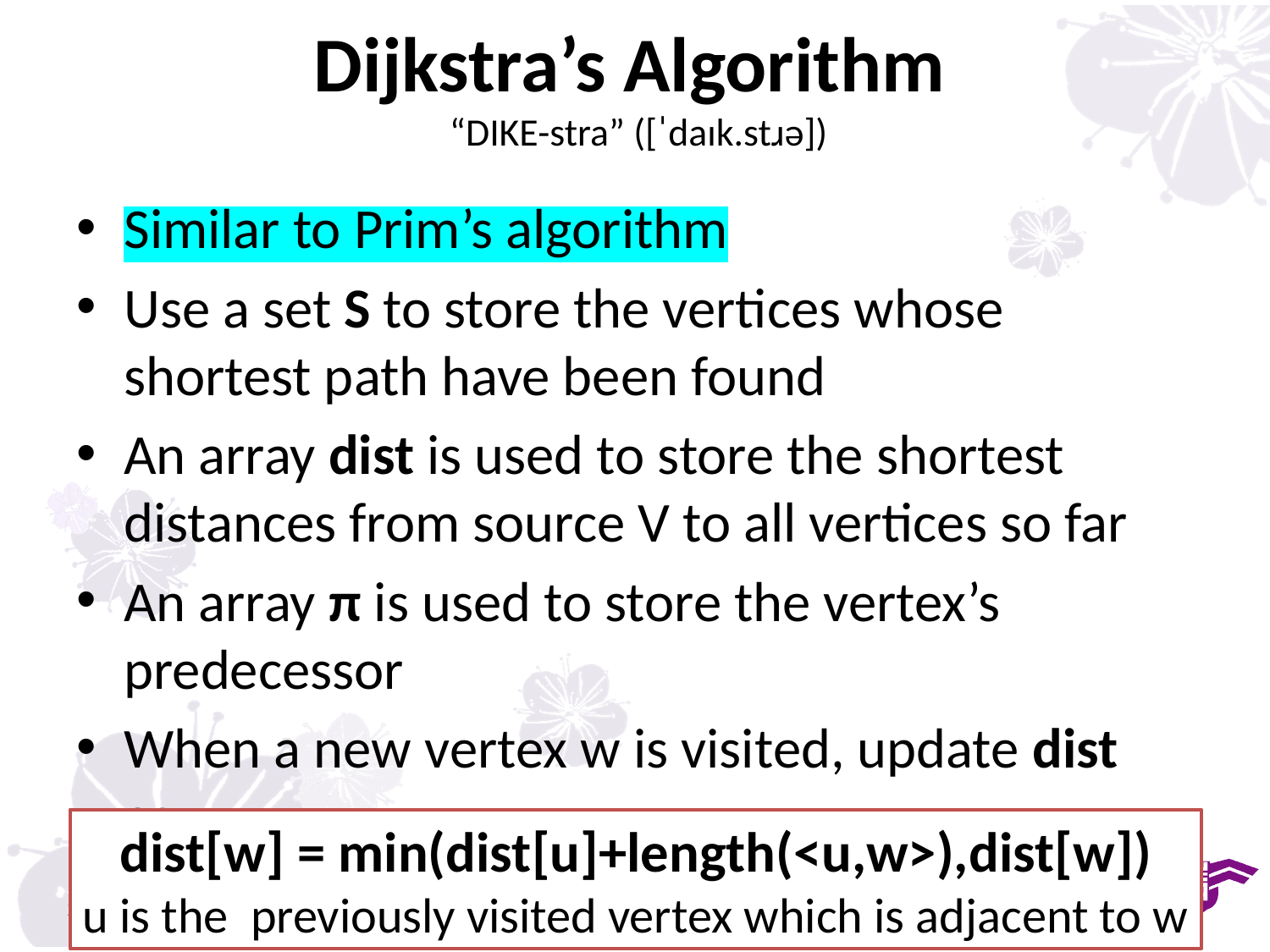

# Dijkstra’s Algorithm “DIKE-stra” ([ˈdaɪk.stɹə])
Similar to Prim’s algorithm
Use a set S to store the vertices whose shortest path have been found
An array dist is used to store the shortest distances from source V to all vertices so far
An array π is used to store the vertex’s predecessor
When a new vertex w is visited, update dist as:

dist[w] = min(dist[u]+length(<u,w>),dist[w])
u is the  previously visited vertex which is adjacent to w
28